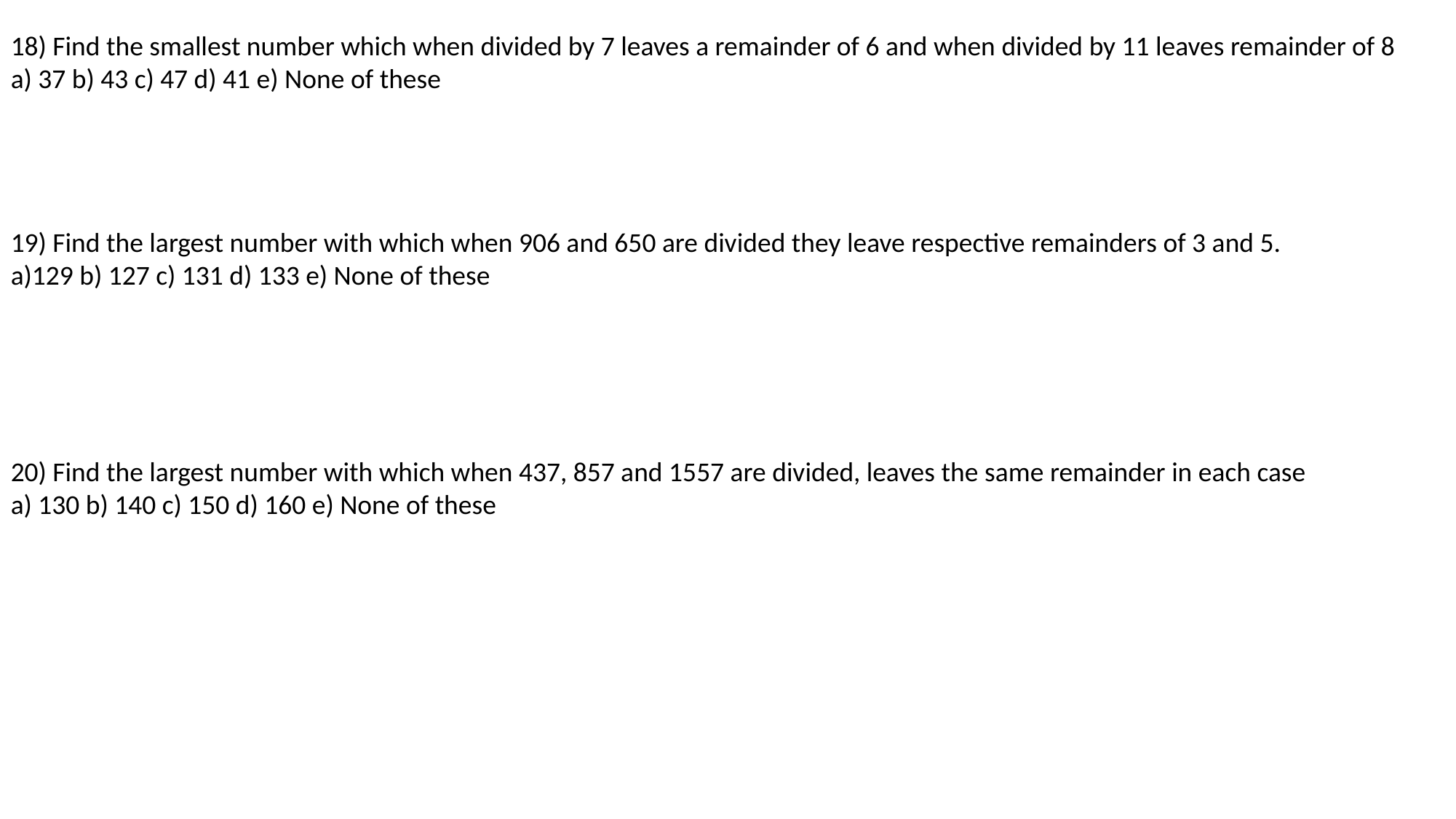

18) Find the smallest number which when divided by 7 leaves a remainder of 6 and when divided by 11 leaves remainder of 8
a) 37 b) 43 c) 47 d) 41 e) None of these

19) Find the largest number with which when 906 and 650 are divided they leave respective remainders of 3 and 5.
a)129 b) 127 c) 131 d) 133 e) None of these

20) Find the largest number with which when 437, 857 and 1557 are divided, leaves the same remainder in each case
a) 130 b) 140 c) 150 d) 160 e) None of these